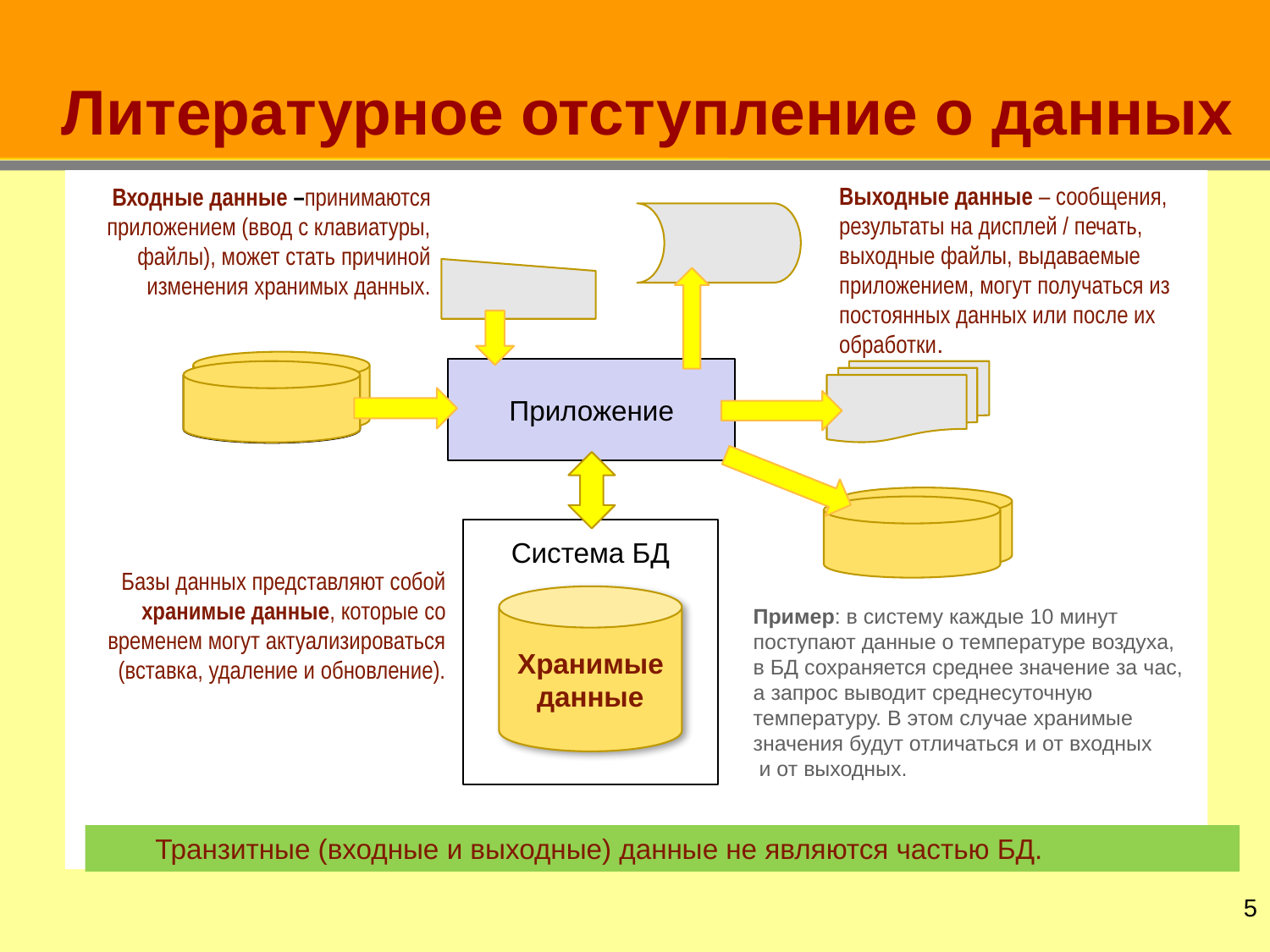

# Литературное отступление о данных

Выходные данные – сообщения, результаты на дисплей / печать,  выходные файлы, выдаваемые приложением, могут получаться из постоянных данных или после их обработки.
Входные данные –принимаются приложением (ввод с клавиатуры, файлы), может стать причиной изменения хранимых данных.

Приложение

Хранимые данные
Система БД
Базы данных представляют собой хранимые данные, которые со временем могут актуализироваться (вставка, удаление и обновление).
Пример: в систему каждые 10 минут поступают данные о температуре воздуха,
в БД сохраняется среднее значение за час, а запрос выводит среднесуточную температуру. В этом случае хранимые значения будут отличаться и от входных
 и от выходных.
 Транзитные (входные и выходные) данные не являются частью БД.
5